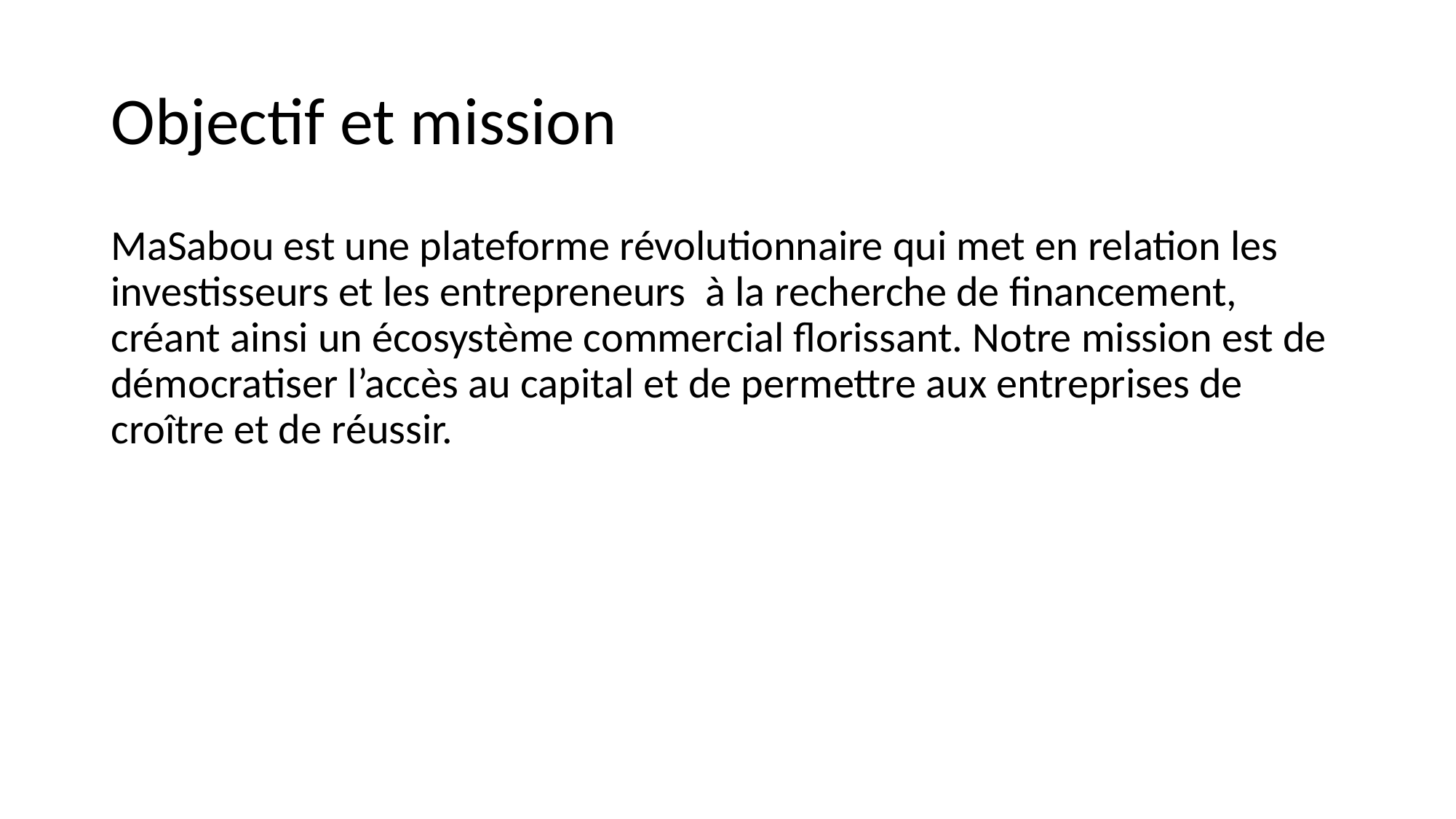

# Objectif et mission
MaSabou est une plateforme révolutionnaire qui met en relation les investisseurs et les entrepreneurs  à la recherche de financement, créant ainsi un écosystème commercial florissant. Notre mission est de démocratiser l’accès au capital et de permettre aux entreprises de croître et de réussir.